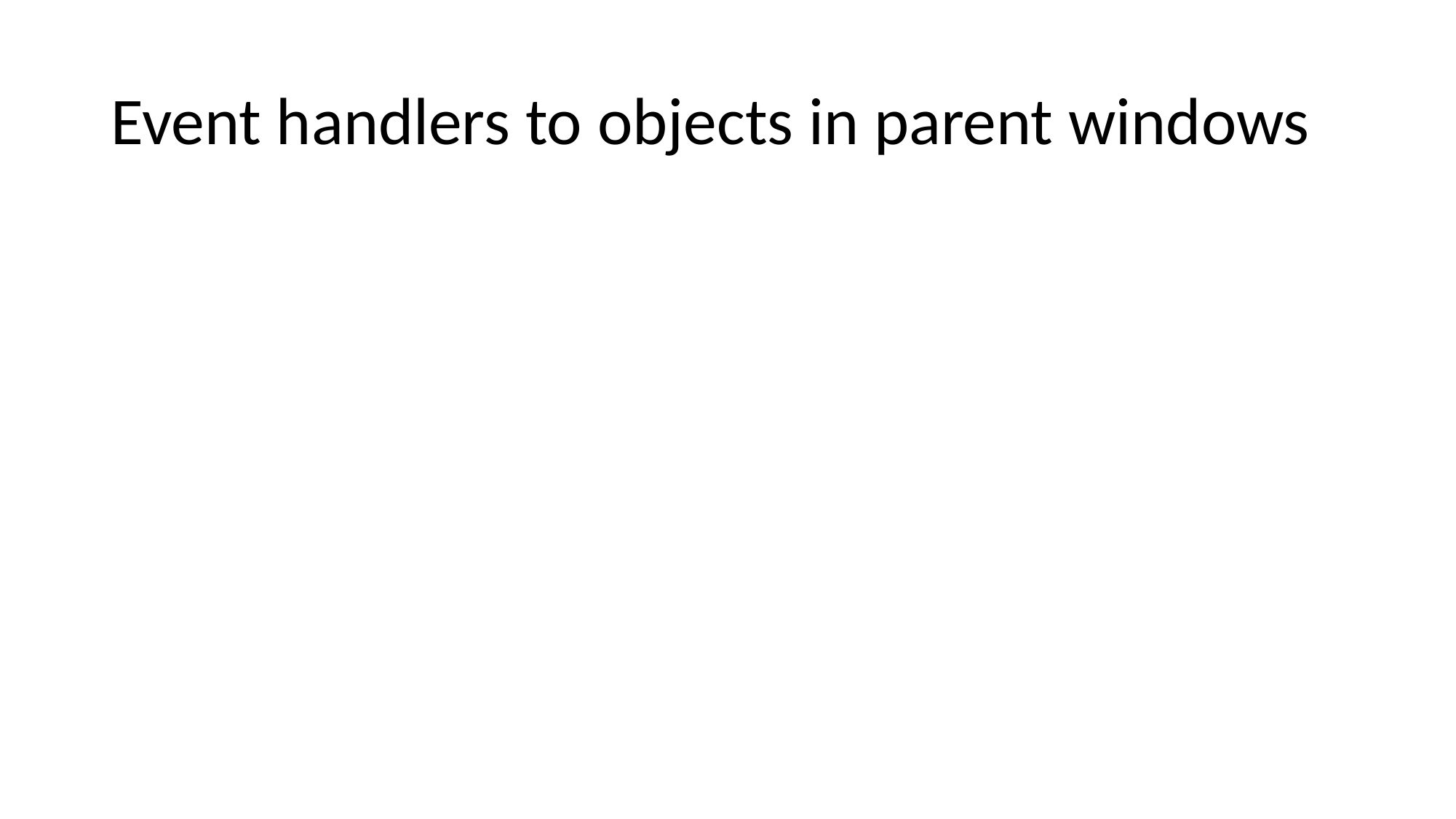

# Event handlers to objects in parent windows